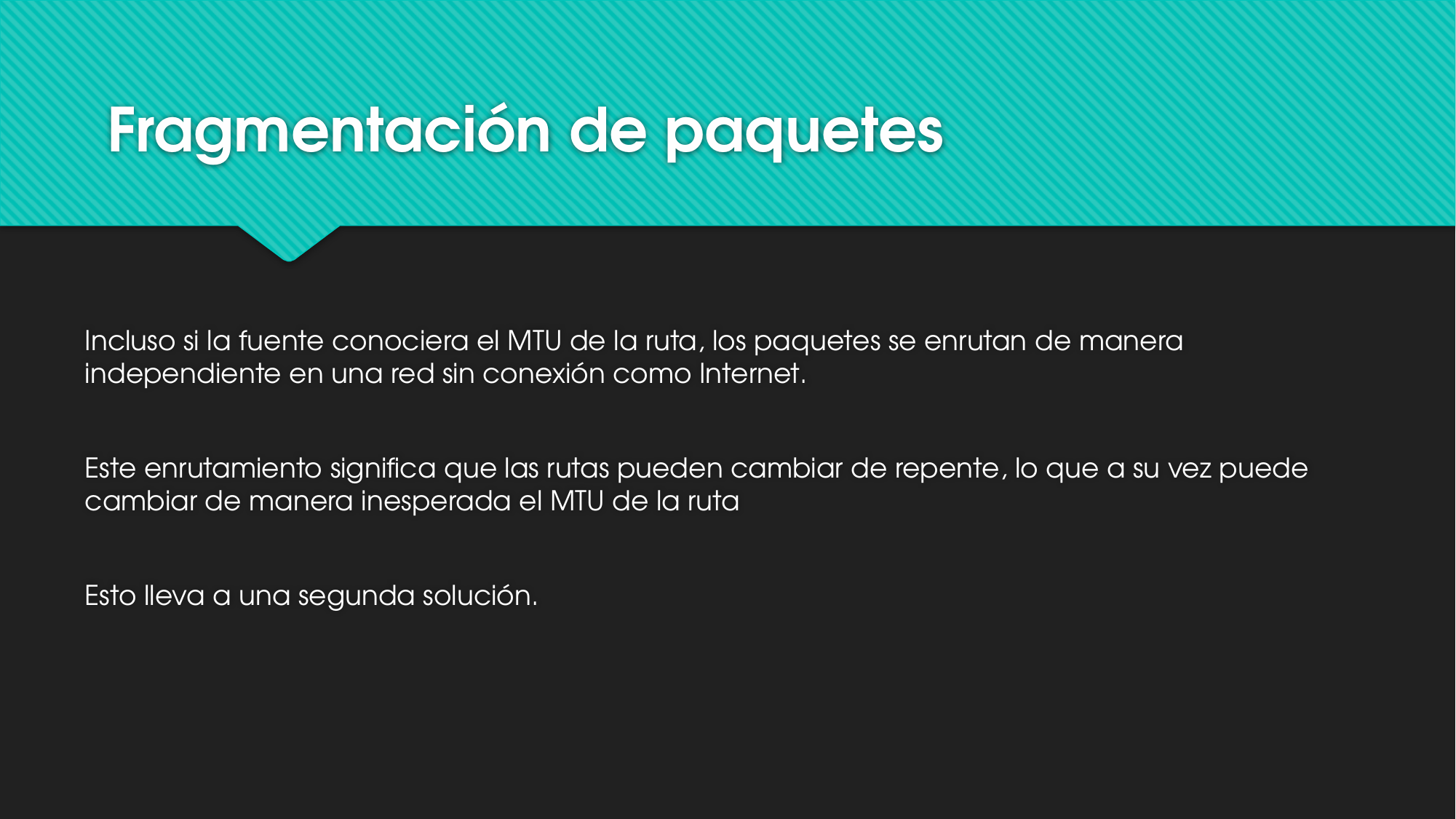

# Fragmentación de paquetes
Incluso si la fuente conociera el MTU de la ruta, los paquetes se enrutan de manera independiente en una red sin conexión como Internet.

Este enrutamiento significa que las rutas pueden cambiar de repente, lo que a su vez puede cambiar de manera inesperada el MTU de la ruta

Esto lleva a una segunda solución.